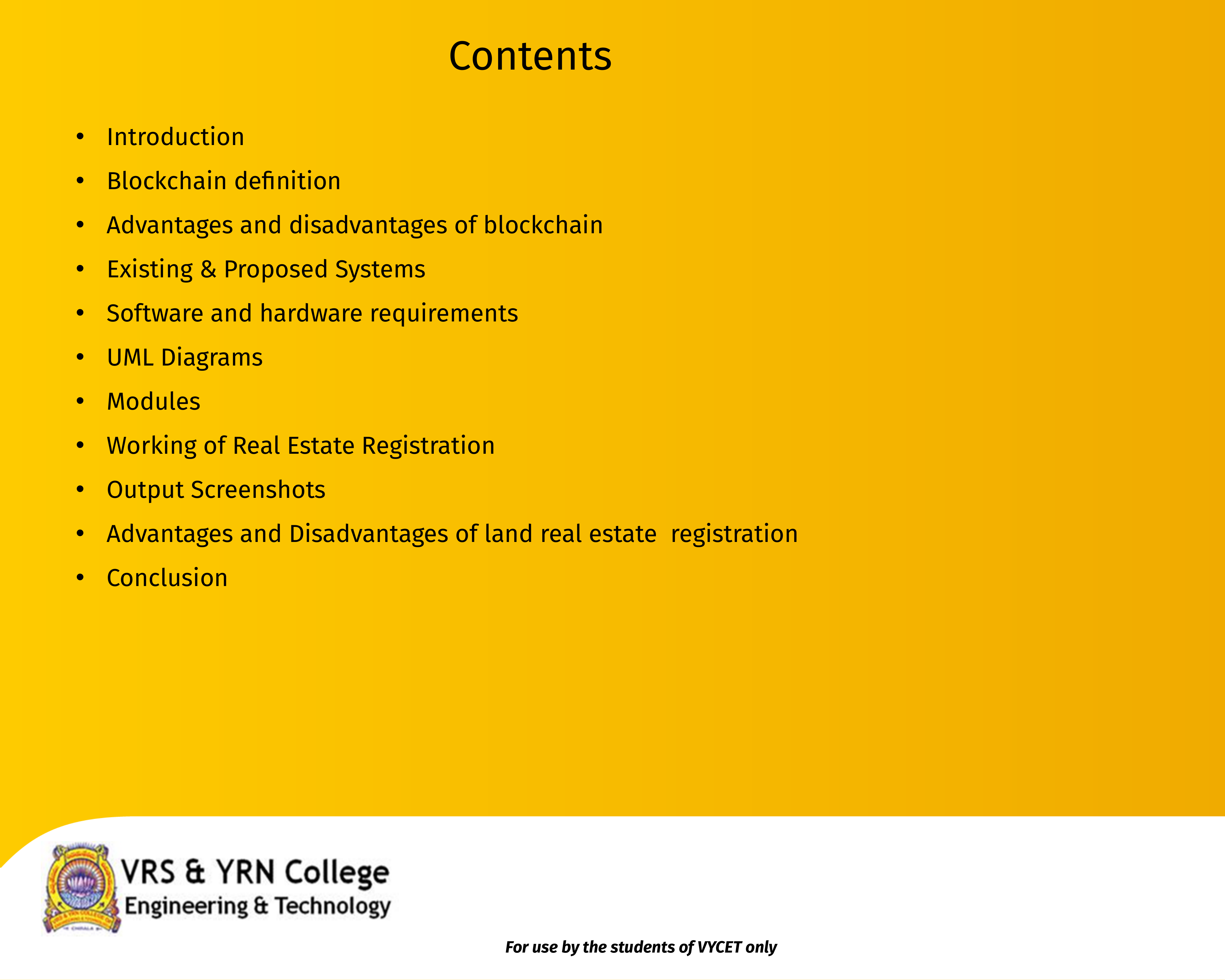

Contents

Introduction
Blockchain definition
Advantages and disadvantages of blockchain
Existing & Proposed Systems
Software and hardware requirements
UML Diagrams
Modules
Working of Real Estate Registration
Output Screenshots
Advantages and Disadvantages of land real estate  registration
Conclusion